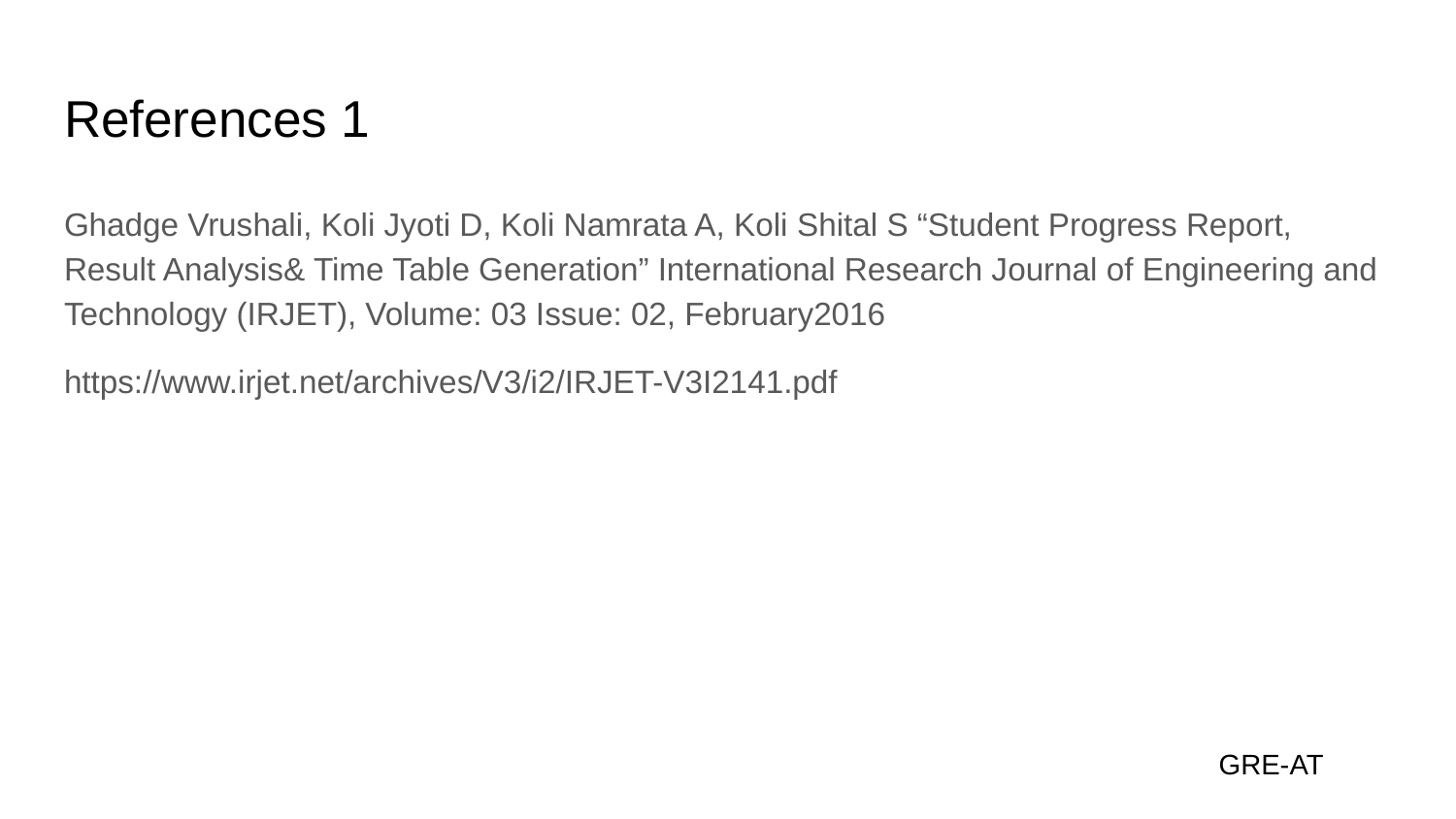

# References 1
Ghadge Vrushali, Koli Jyoti D, Koli Namrata A, Koli Shital S “Student Progress Report, Result Analysis& Time Table Generation” International Research Journal of Engineering and Technology (IRJET), Volume: 03 Issue: 02, February2016
https://www.irjet.net/archives/V3/i2/IRJET-V3I2141.pdf
GRE-AT